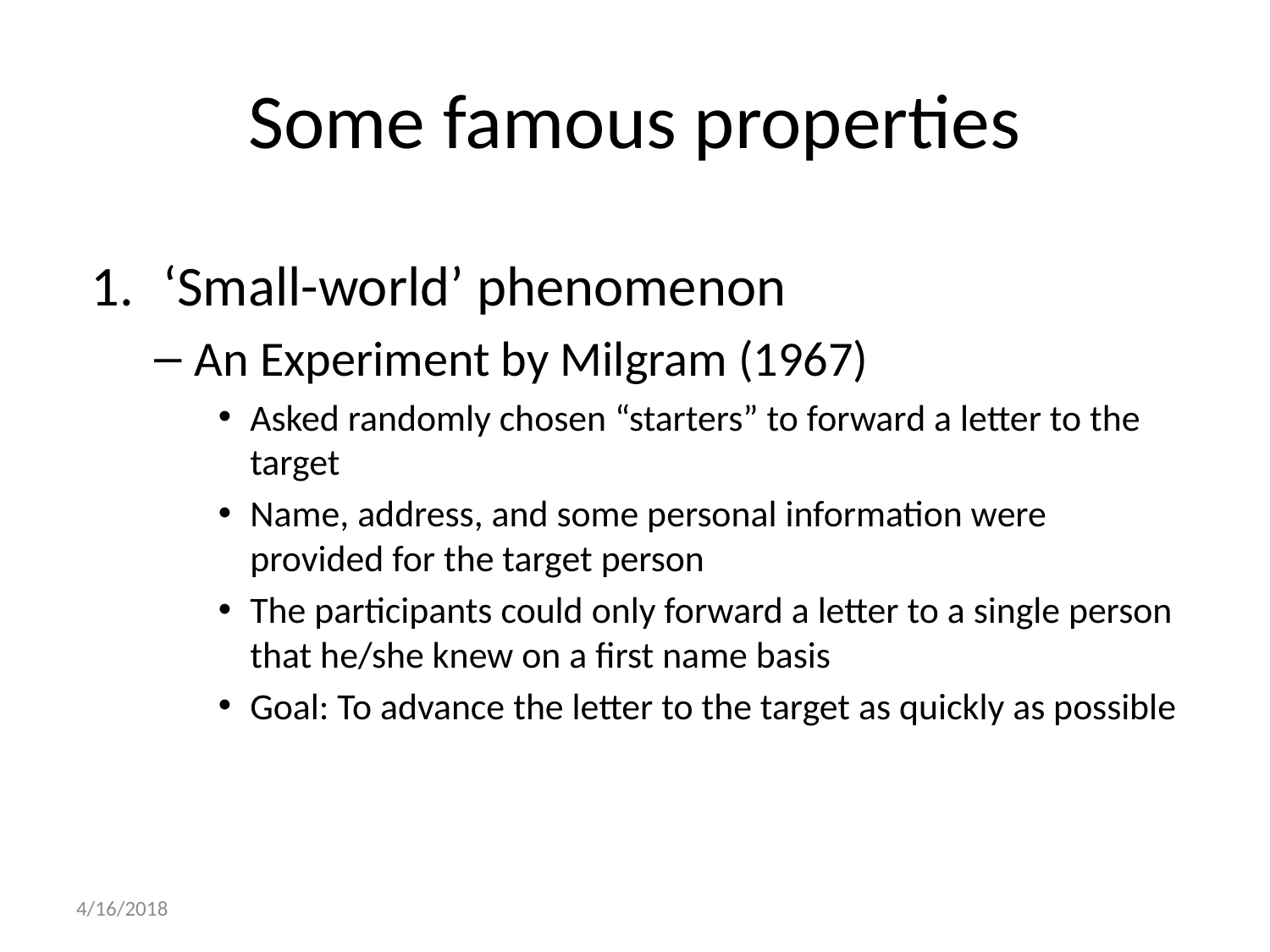

# Some famous properties
‘Small-world’ phenomenon
An Experiment by Milgram (1967)
Asked randomly chosen “starters” to forward a letter to the target
Name, address, and some personal information were provided for the target person
The participants could only forward a letter to a single person that he/she knew on a first name basis
Goal: To advance the letter to the target as quickly as possible
4/16/2018